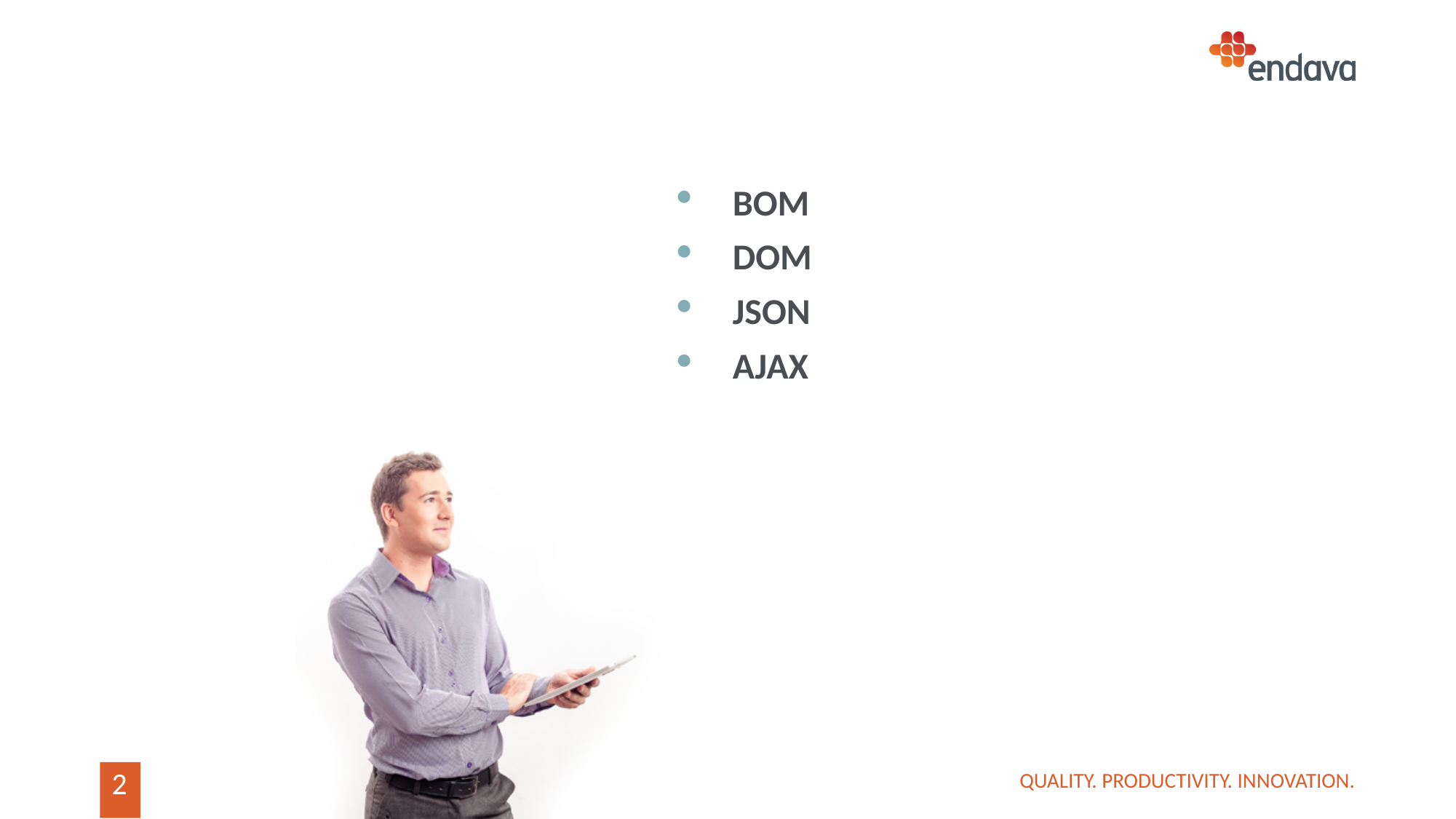

BOM
DOM
JSON
AJAX

QUALITY. PRODUCTIVITY. INNOVATION.